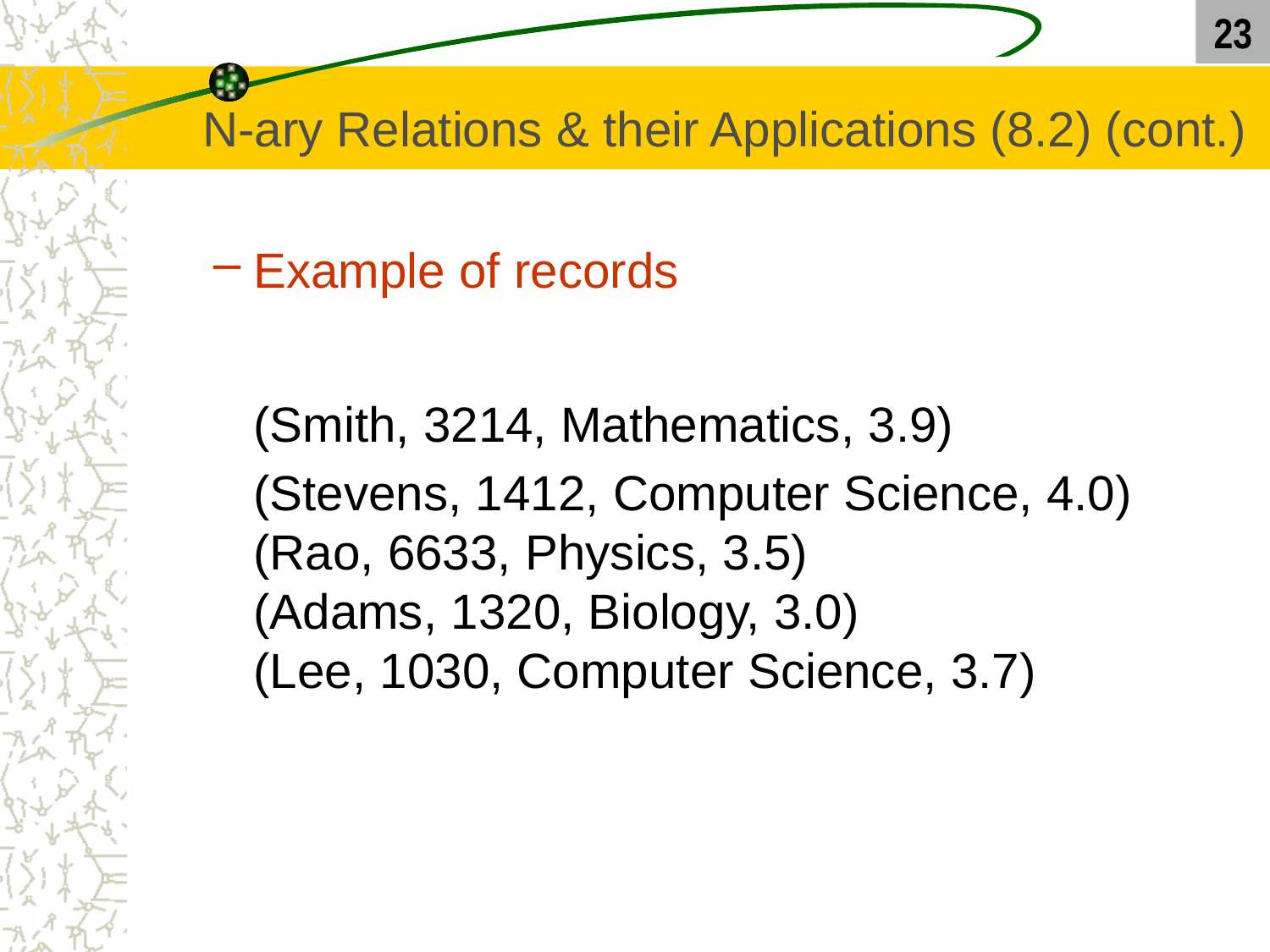

23
# N-ary Relations & their Applications (8.2) (cont.)
Example of records

	(Smith, 3214, Mathematics, 3.9)
	(Stevens, 1412, Computer Science, 4.0)
(Rao, 6633, Physics, 3.5)
(Adams, 1320, Biology, 3.0)
(Lee, 1030, Computer Science, 3.7)